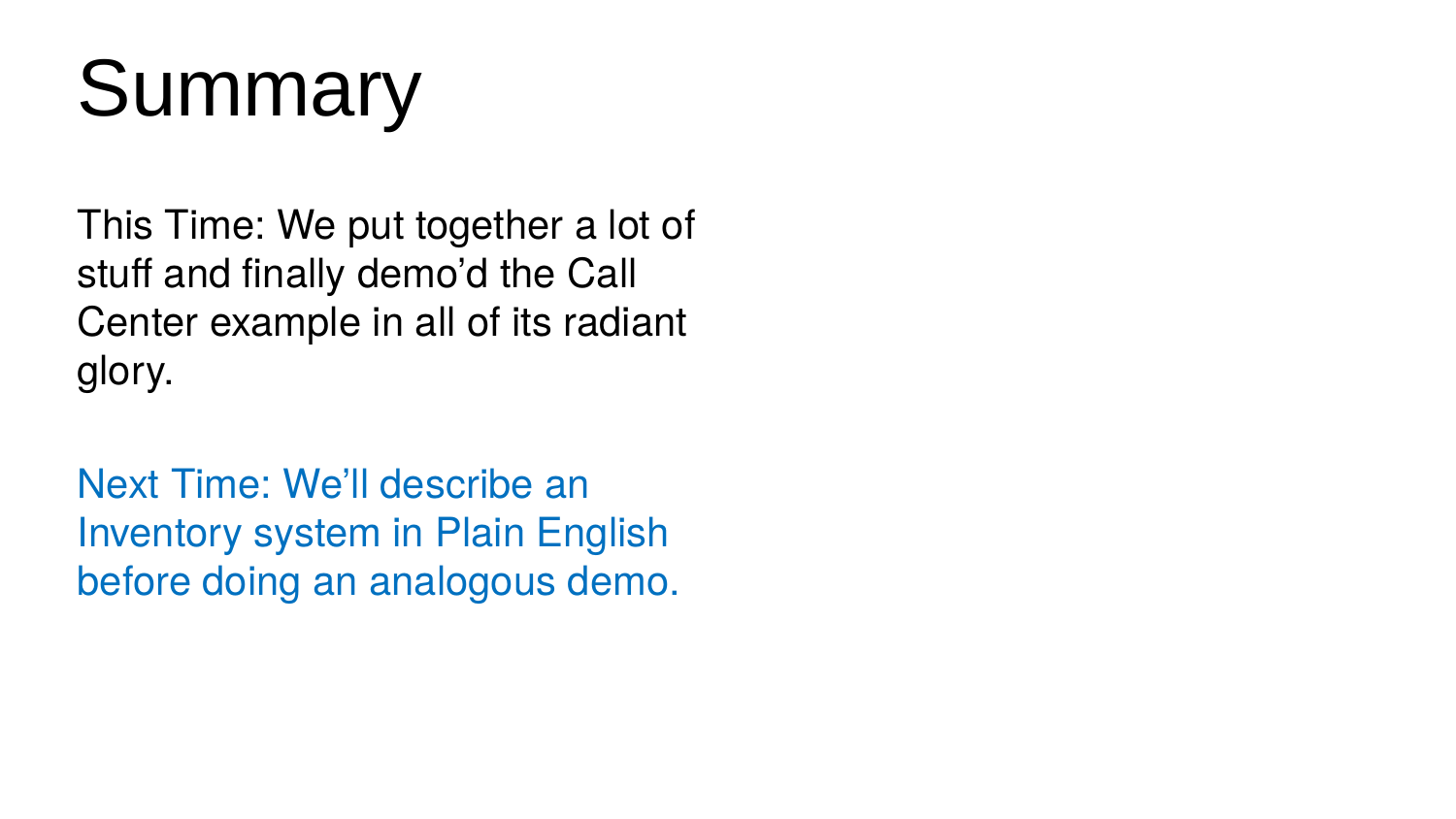

Summary

This Time: We put together a lot of stuff and finally demo’d the Call Center example in all of its radiant glory.

Next Time: We’ll describe an Inventory system in Plain English before doing an analogous demo.